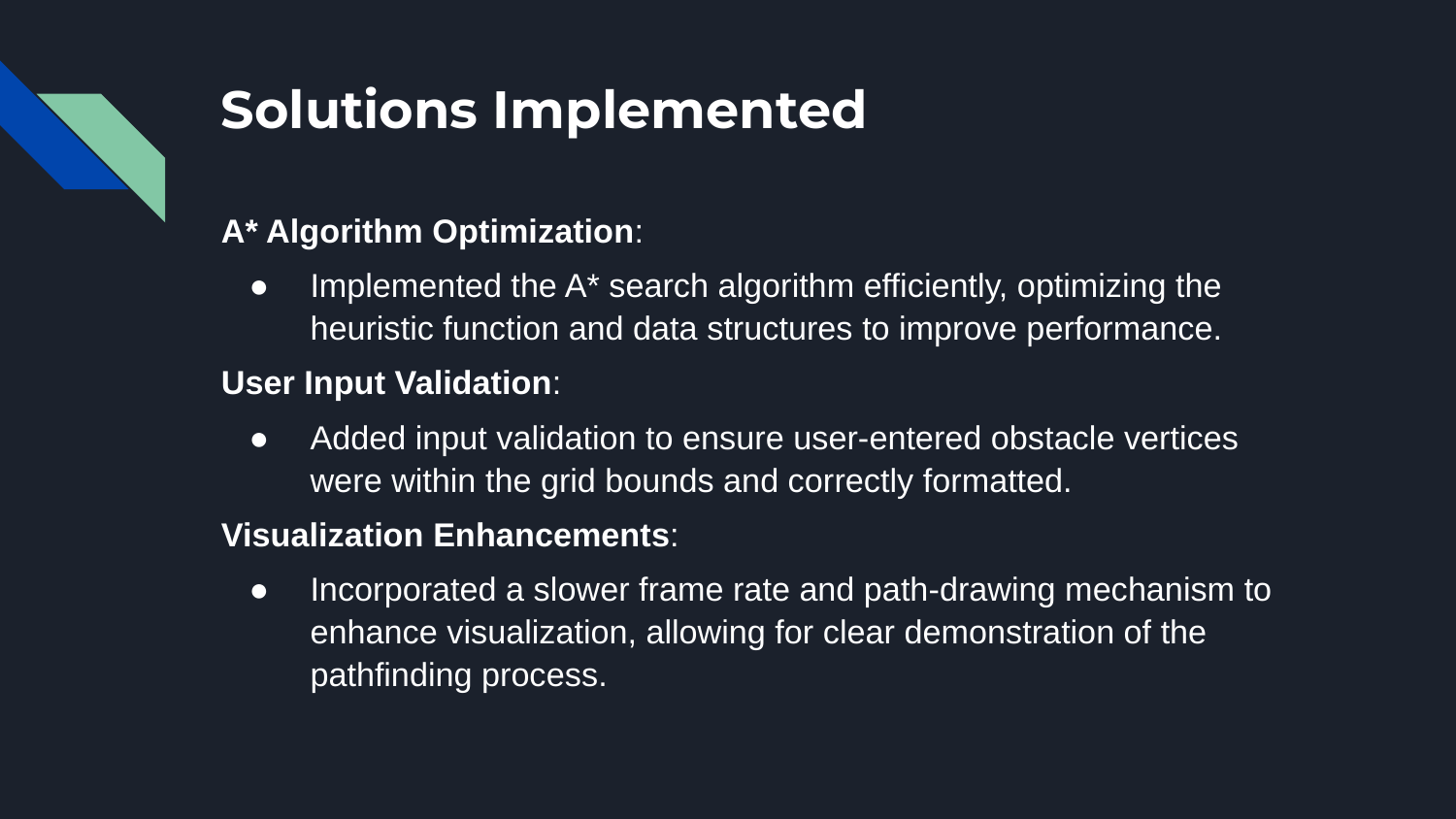

# Solutions Implemented
A* Algorithm Optimization:
Implemented the A* search algorithm efficiently, optimizing the heuristic function and data structures to improve performance.
User Input Validation:
Added input validation to ensure user-entered obstacle vertices were within the grid bounds and correctly formatted.
Visualization Enhancements:
Incorporated a slower frame rate and path-drawing mechanism to enhance visualization, allowing for clear demonstration of the pathfinding process.